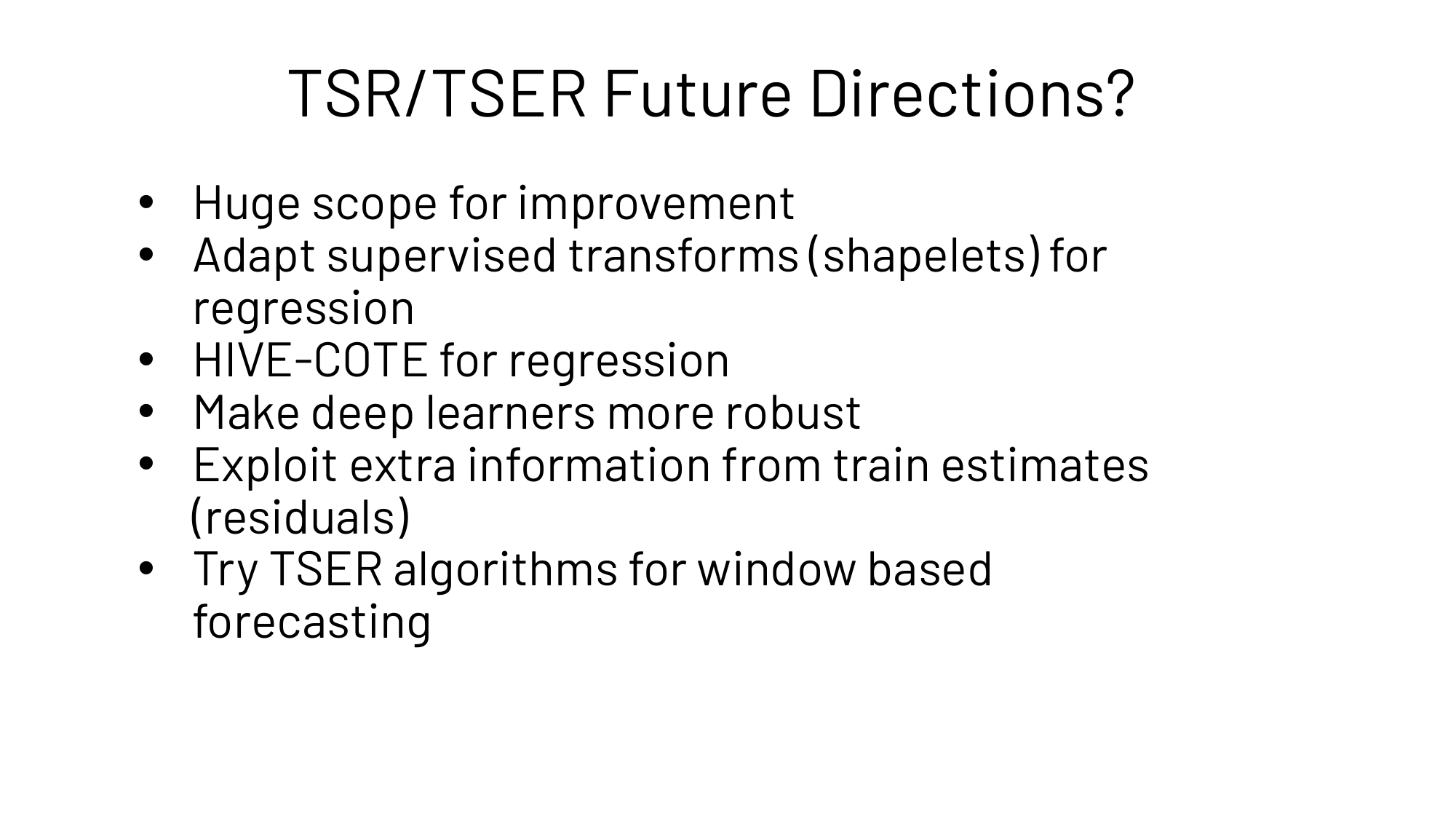

# TSR/TSER Future Directions?
Huge scope for improvement
Adapt supervised transforms (shapelets) for regression
HIVE-COTE for regression
Make deep learners more robust
Exploit extra information from train estimates (residuals)
Try TSER algorithms for window based forecasting